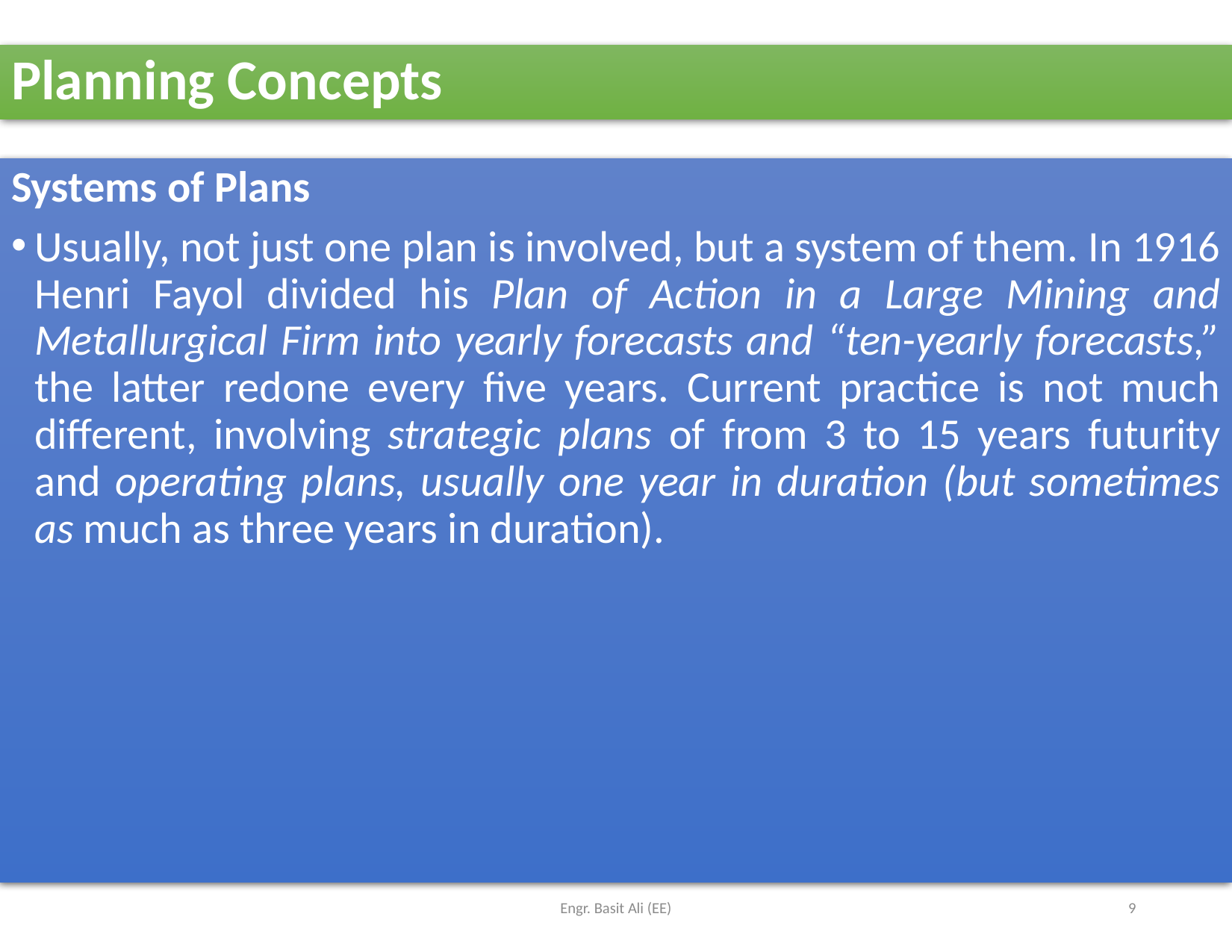

# Planning Concepts
Systems of Plans
Usually, not just one plan is involved, but a system of them. In 1916 Henri Fayol divided his Plan of Action in a Large Mining and Metallurgical Firm into yearly forecasts and “ten-yearly forecasts,” the latter redone every five years. Current practice is not much different, involving strategic plans of from 3 to 15 years futurity and operating plans, usually one year in duration (but sometimes as much as three years in duration).
Engr. Basit Ali (EE)
9